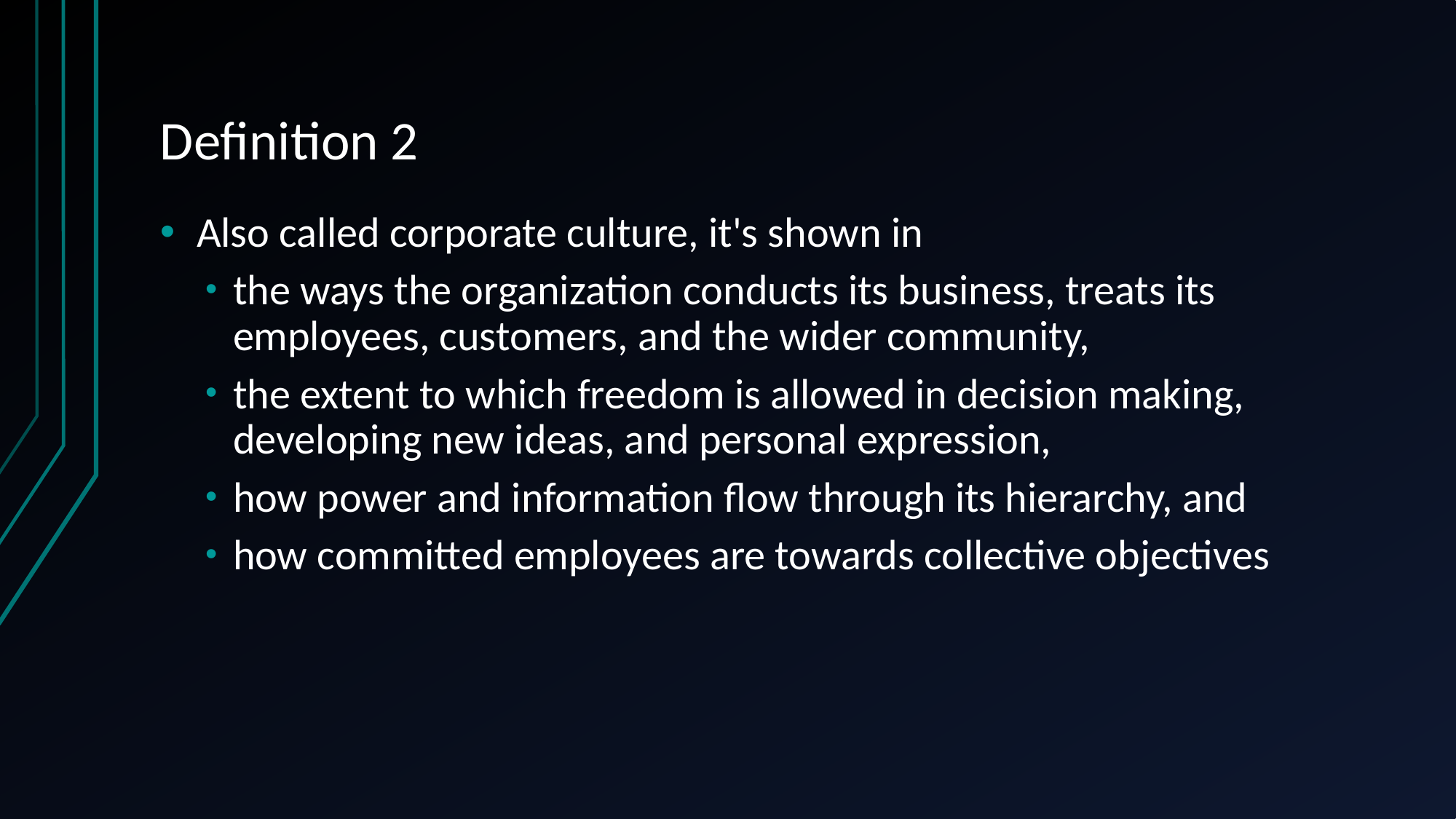

# Definition 2
Also called corporate culture, it's shown in
the ways the organization conducts its business, treats its employees, customers, and the wider community,
the extent to which freedom is allowed in decision making, developing new ideas, and personal expression,
how power and information flow through its hierarchy, and
how committed employees are towards collective objectives